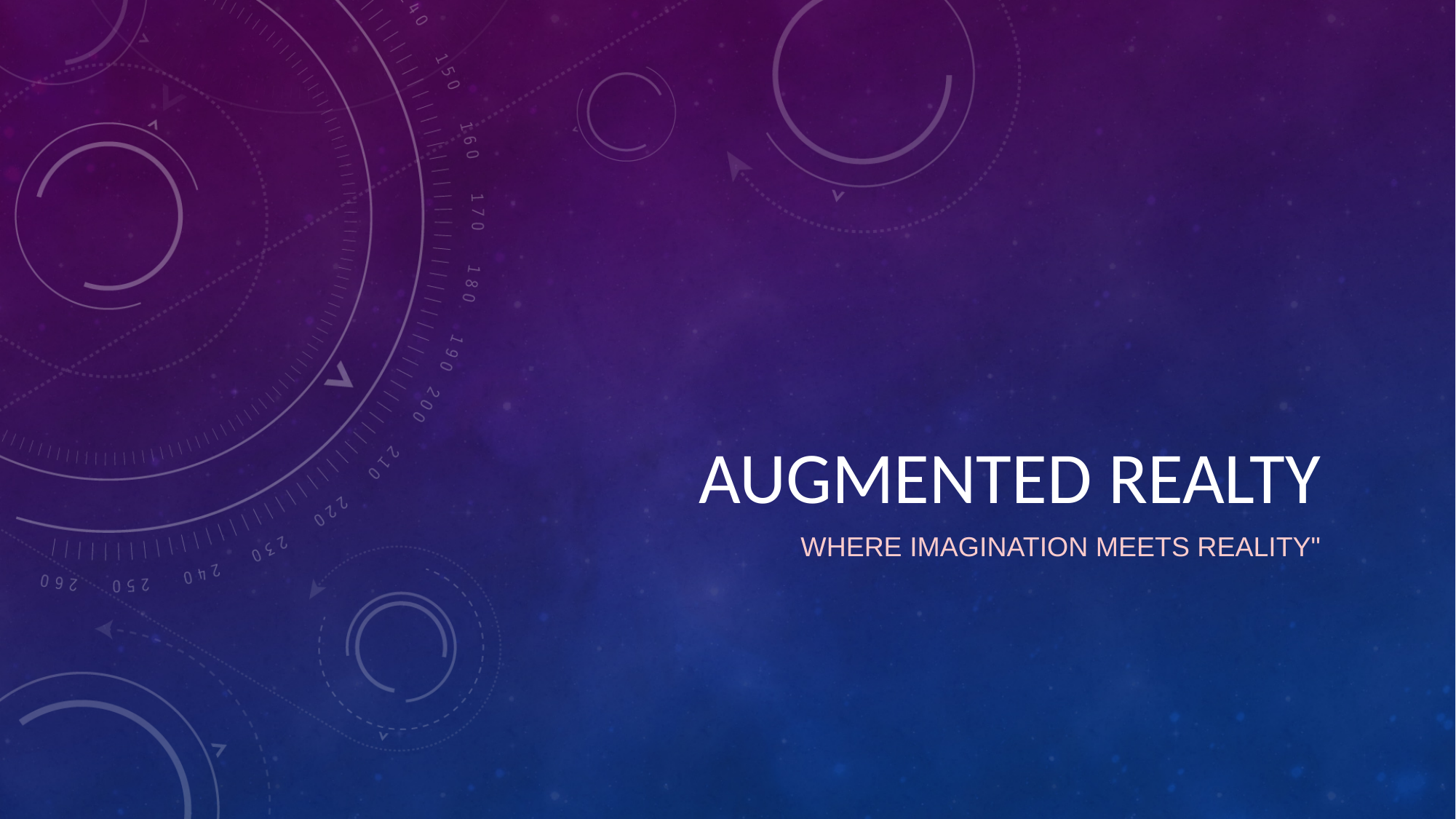

# Augmented Realty
Where Imagination Meets Reality"